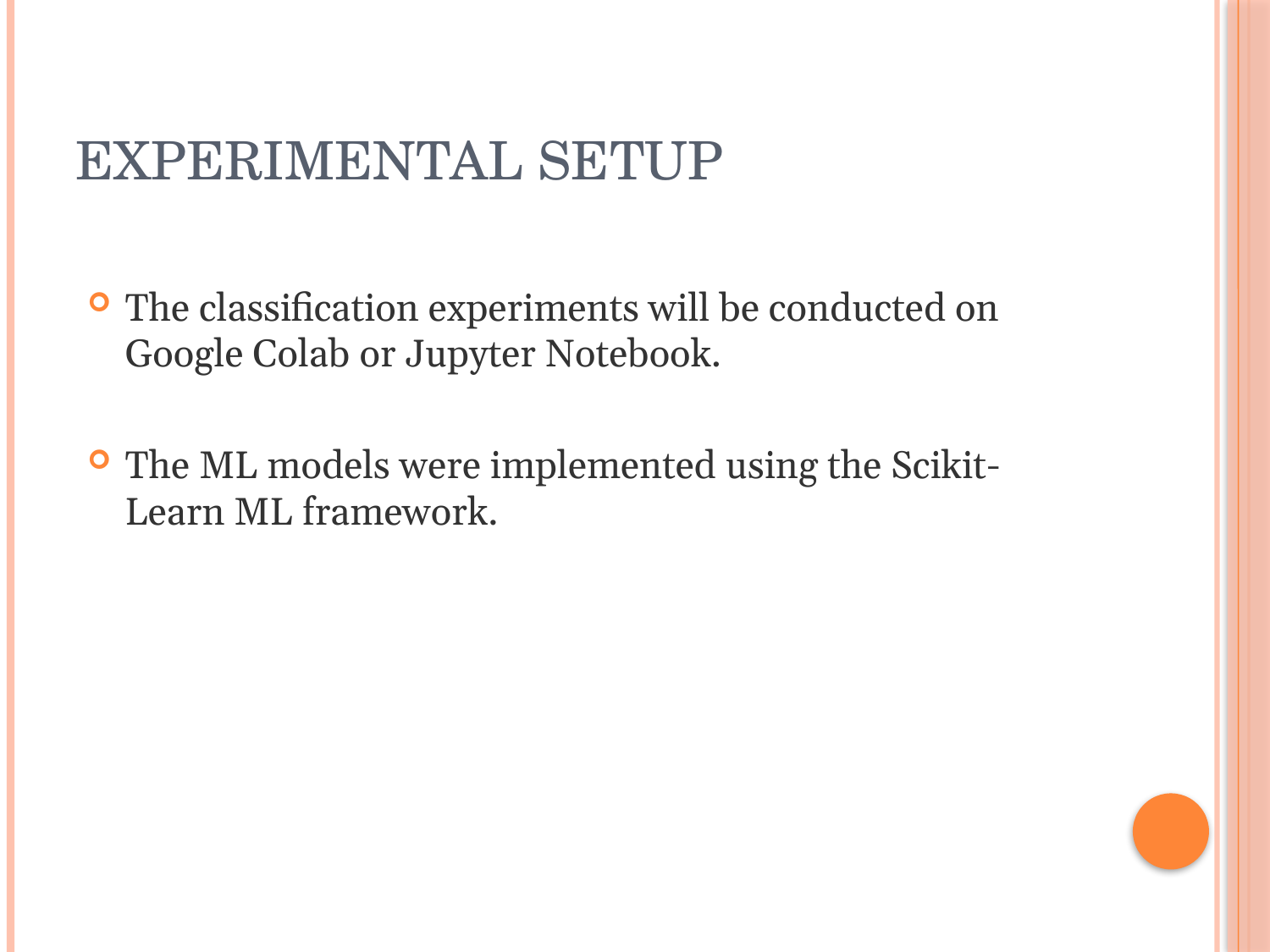

# EXPERIMENTAL SETUP
The classification experiments will be conducted on Google Colab or Jupyter Notebook.

The ML models were implemented using the Scikit-Learn ML framework.